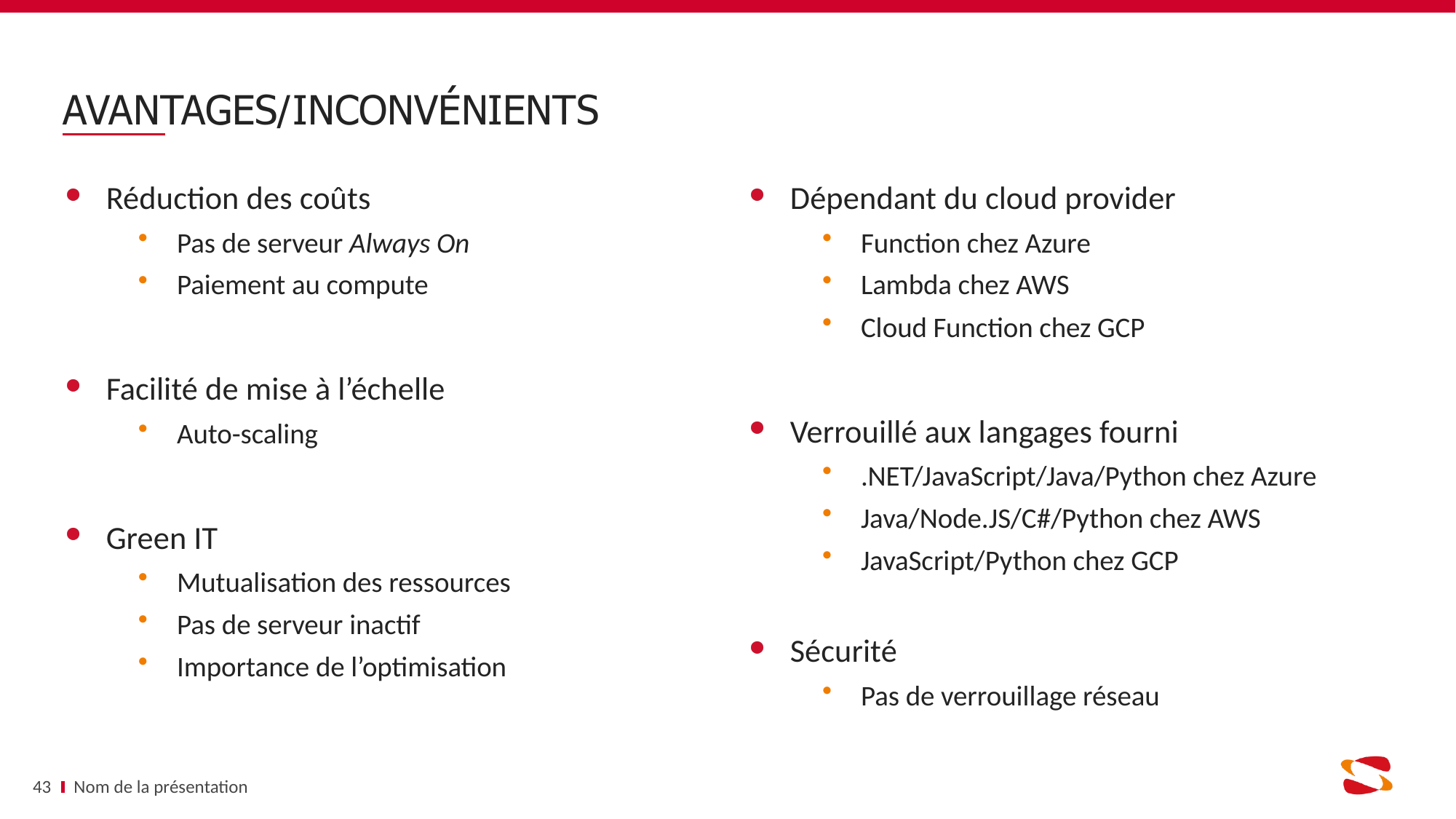

# Avantages/inconvénients
Réduction des coûts
Pas de serveur Always On
Paiement au compute

Facilité de mise à l’échelle
Auto-scaling

Green IT
Mutualisation des ressources
Pas de serveur inactif
Importance de l’optimisation

Dépendant du cloud provider
Function chez Azure
Lambda chez AWS
Cloud Function chez GCP

Verrouillé aux langages fourni
.NET/JavaScript/Java/Python chez Azure
Java/Node.JS/C#/Python chez AWS
JavaScript/Python chez GCP

Sécurité
Pas de verrouillage réseau
43
Nom de la présentation